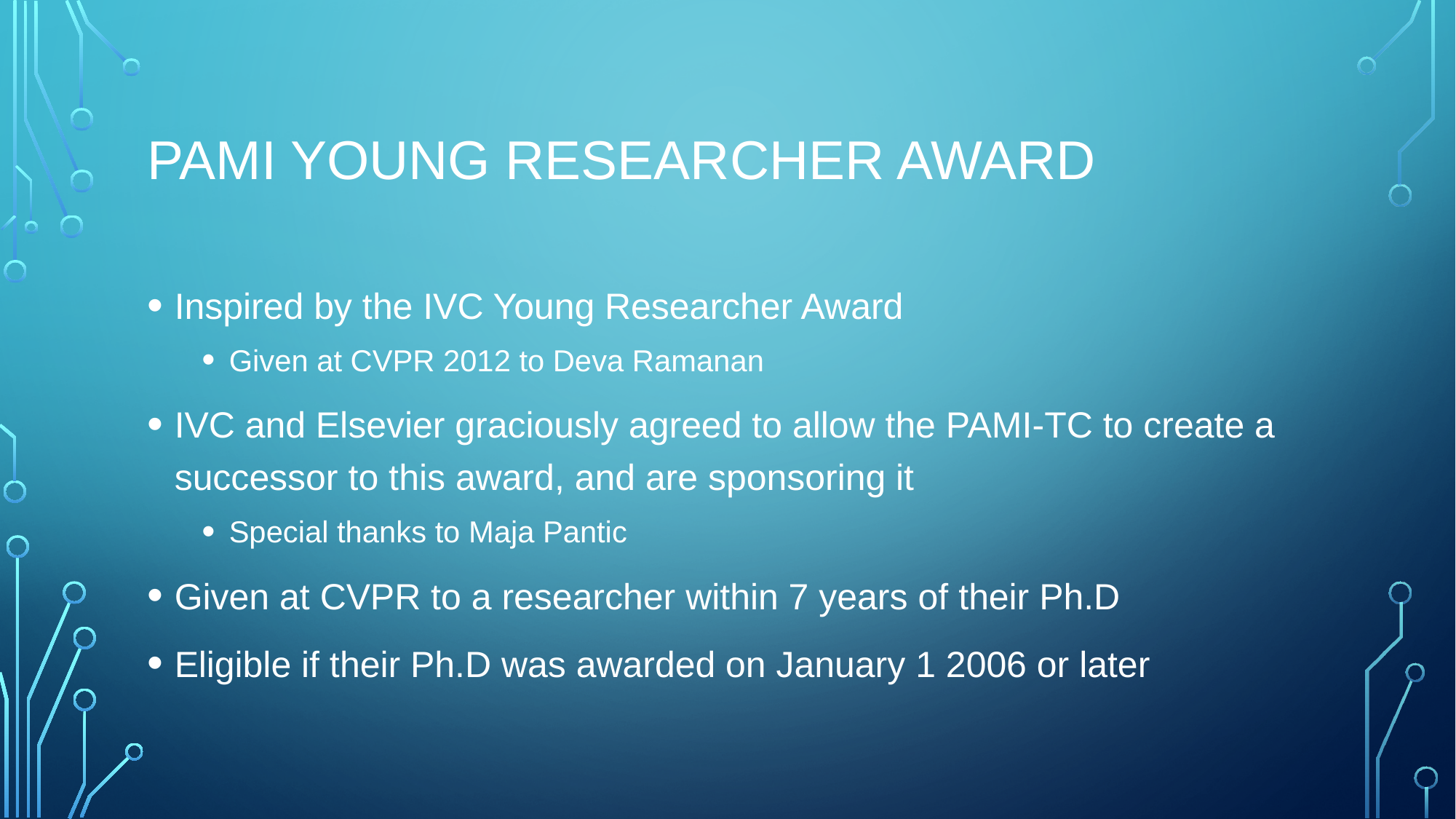

# PAMI Young researcher award
Inspired by the IVC Young Researcher Award
Given at CVPR 2012 to Deva Ramanan
IVC and Elsevier graciously agreed to allow the PAMI-TC to create a successor to this award, and are sponsoring it
Special thanks to Maja Pantic
Given at CVPR to a researcher within 7 years of their Ph.D
Eligible if their Ph.D was awarded on January 1 2006 or later